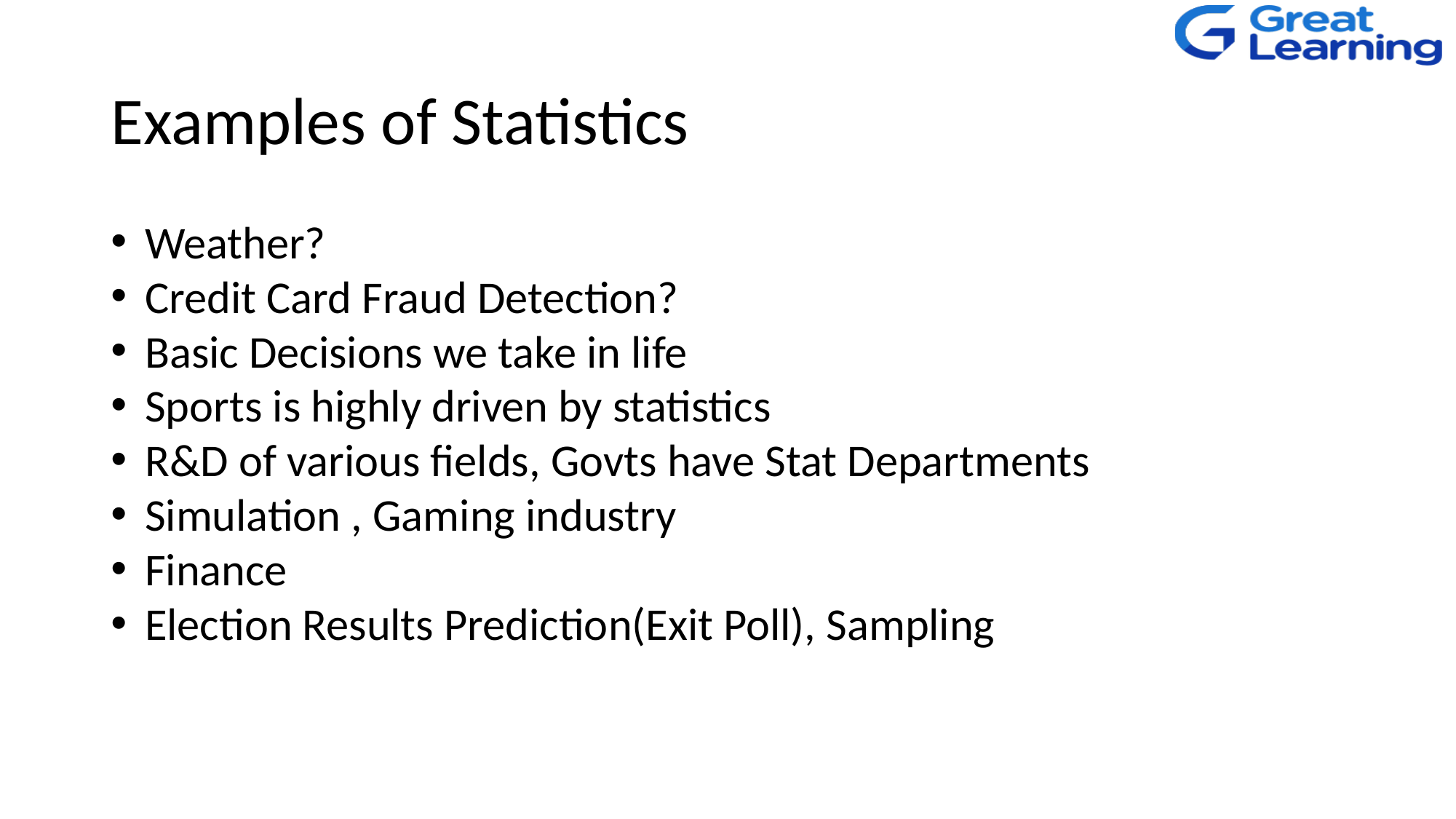

# Examples of Statistics
Weather?
Credit Card Fraud Detection?
Basic Decisions we take in life
Sports is highly driven by statistics
R&D of various fields, Govts have Stat Departments
Simulation , Gaming industry
Finance
Election Results Prediction(Exit Poll), Sampling